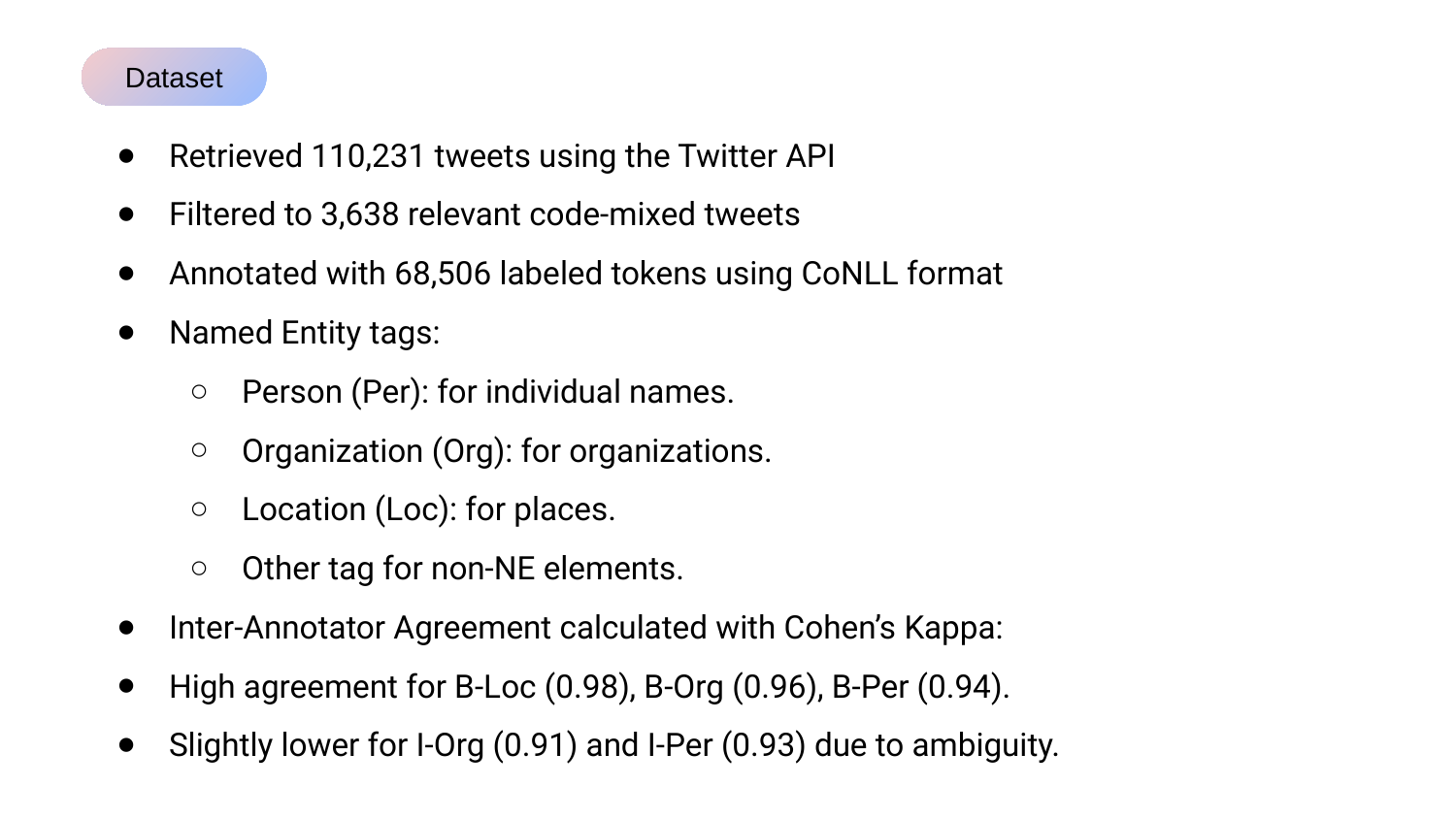

Dataset
Retrieved 110,231 tweets using the Twitter API
Filtered to 3,638 relevant code-mixed tweets
Annotated with 68,506 labeled tokens using CoNLL format
Named Entity tags:
Person (Per): for individual names.
Organization (Org): for organizations.
Location (Loc): for places.
Other tag for non-NE elements.
Inter-Annotator Agreement calculated with Cohen’s Kappa:
High agreement for B-Loc (0.98), B-Org (0.96), B-Per (0.94).
Slightly lower for I-Org (0.91) and I-Per (0.93) due to ambiguity.